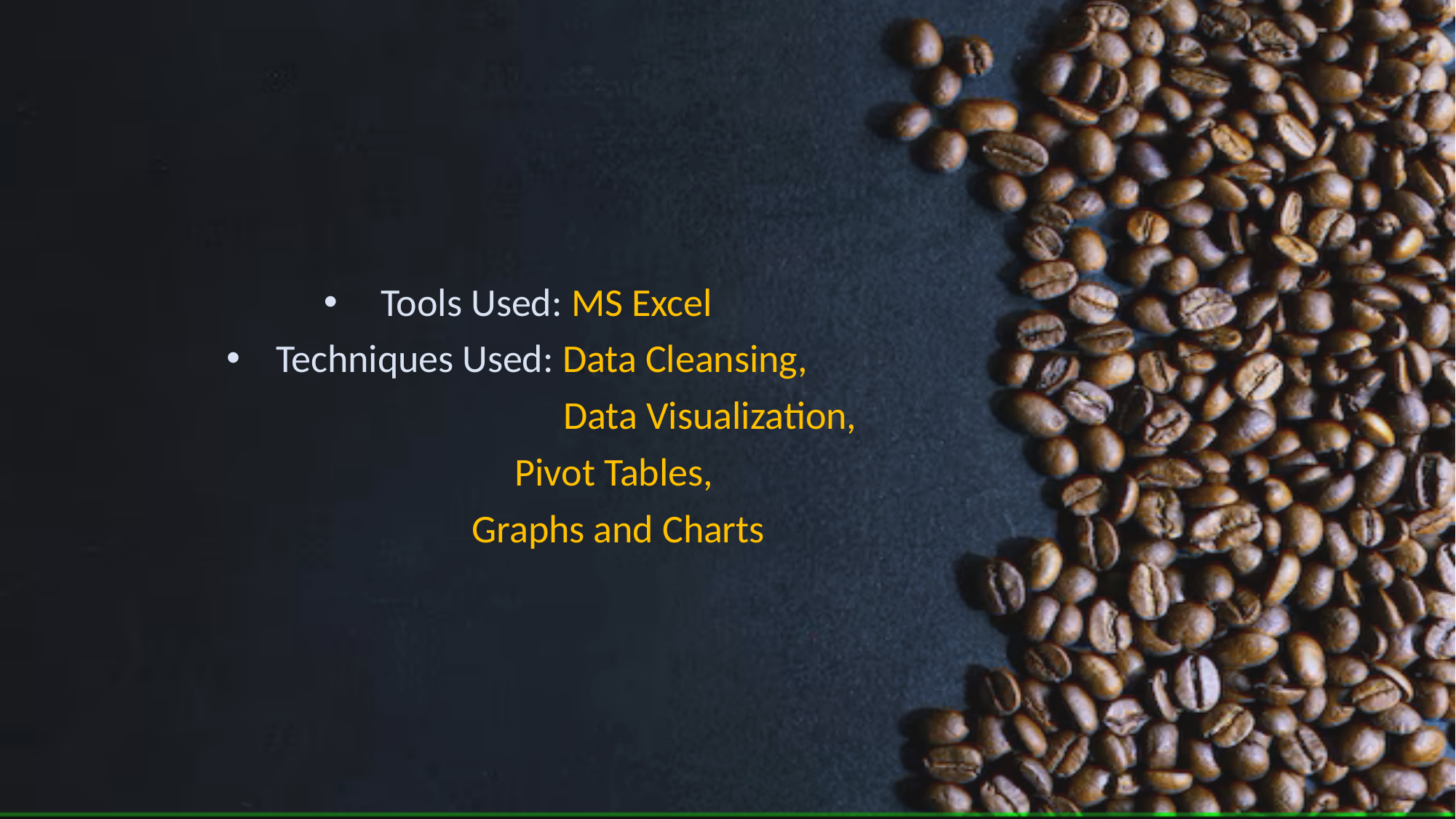

#
Tools Used: MS Excel
Techniques Used: Data Cleansing,
                                          Data Visualization,
		         Pivot Tables,
			         Graphs and Charts